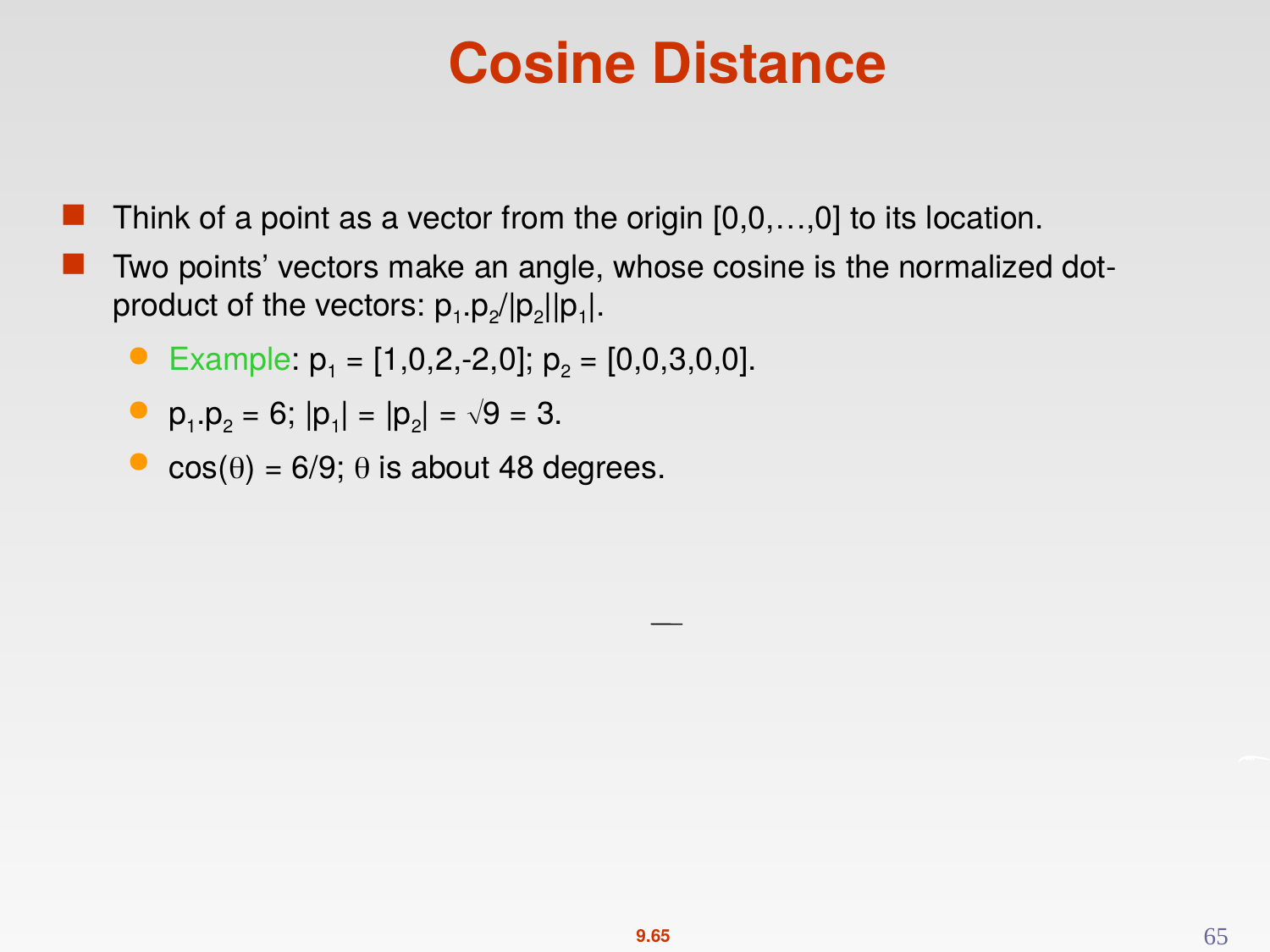

# Cosine Distance
Think of a point as a vector from the origin [0,0,…,0] to its location.
Two points’ vectors make an angle, whose cosine is the normalized dot-product of the vectors: p1.p2/|p2||p1|.
Example: p1 = [1,0,2,-2,0]; p2 = [0,0,3,0,0].
p1.p2 = 6; |p1| = |p2| = √9 = 3.
cos(θ) = 6/9; θ is about 48 degrees.

65